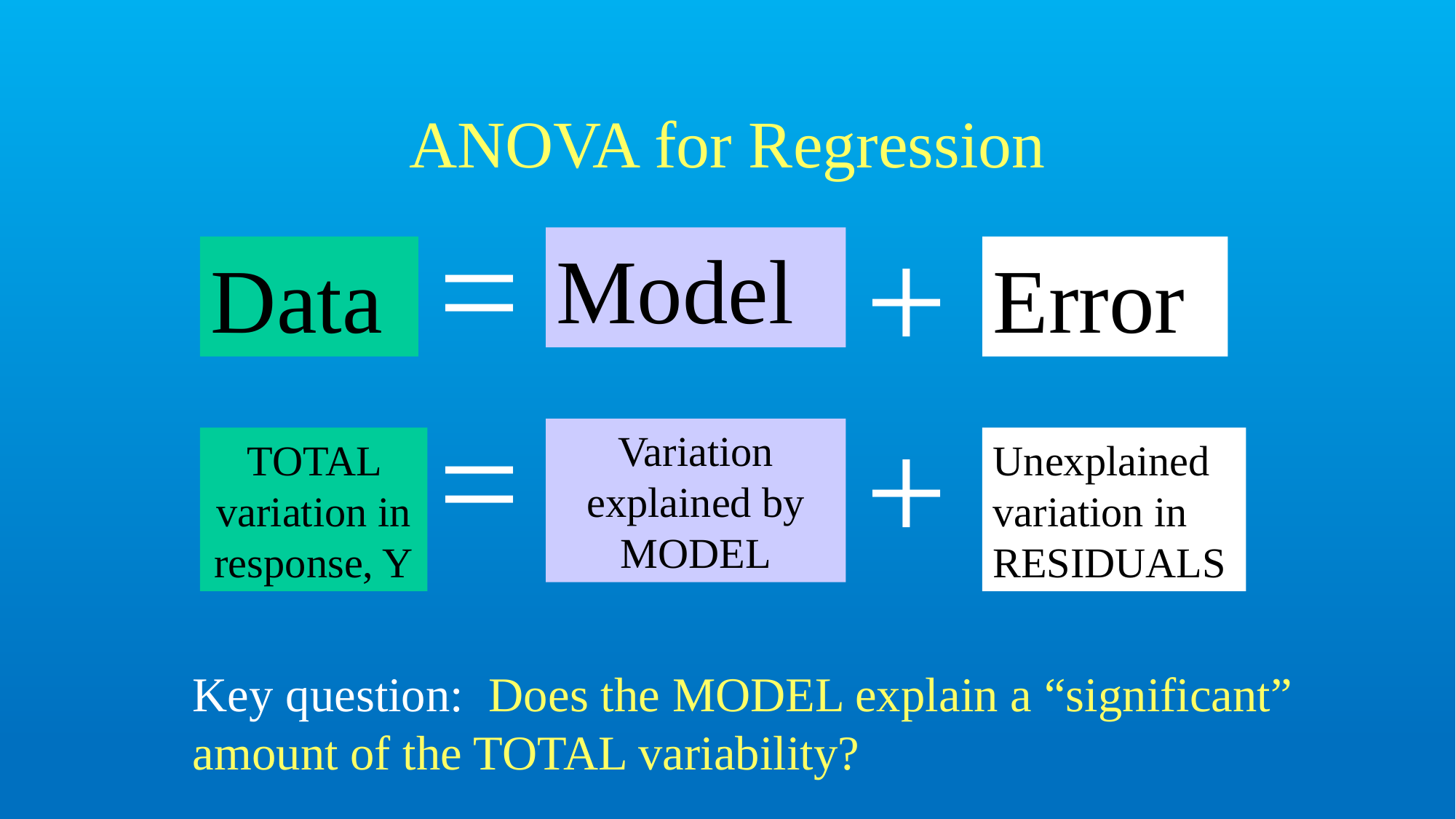

# ANOVA for Regression
=
+
Model
Data
Error
=
+
Variation explained by MODEL
TOTAL variation in response, Y
Unexplained variation in RESIDUALS
Key question:  Does the MODEL explain a “significant” amount of the TOTAL variability?